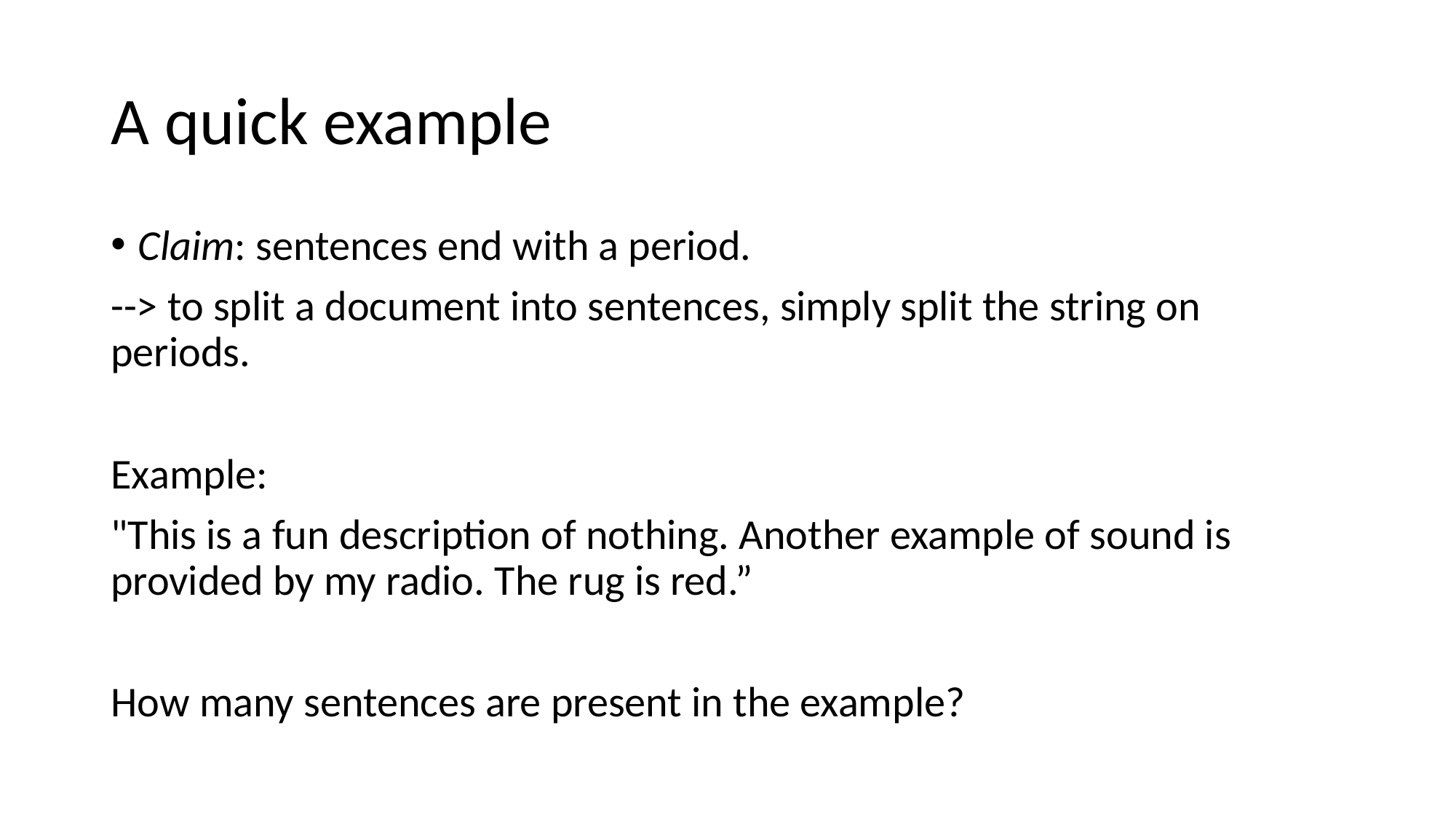

# A quick example
Claim: sentences end with a period.
--> to split a document into sentences, simply split the string on periods.

Example:
"This is a fun description of nothing. Another example of sound is provided by my radio. The rug is red.”

How many sentences are present in the example?